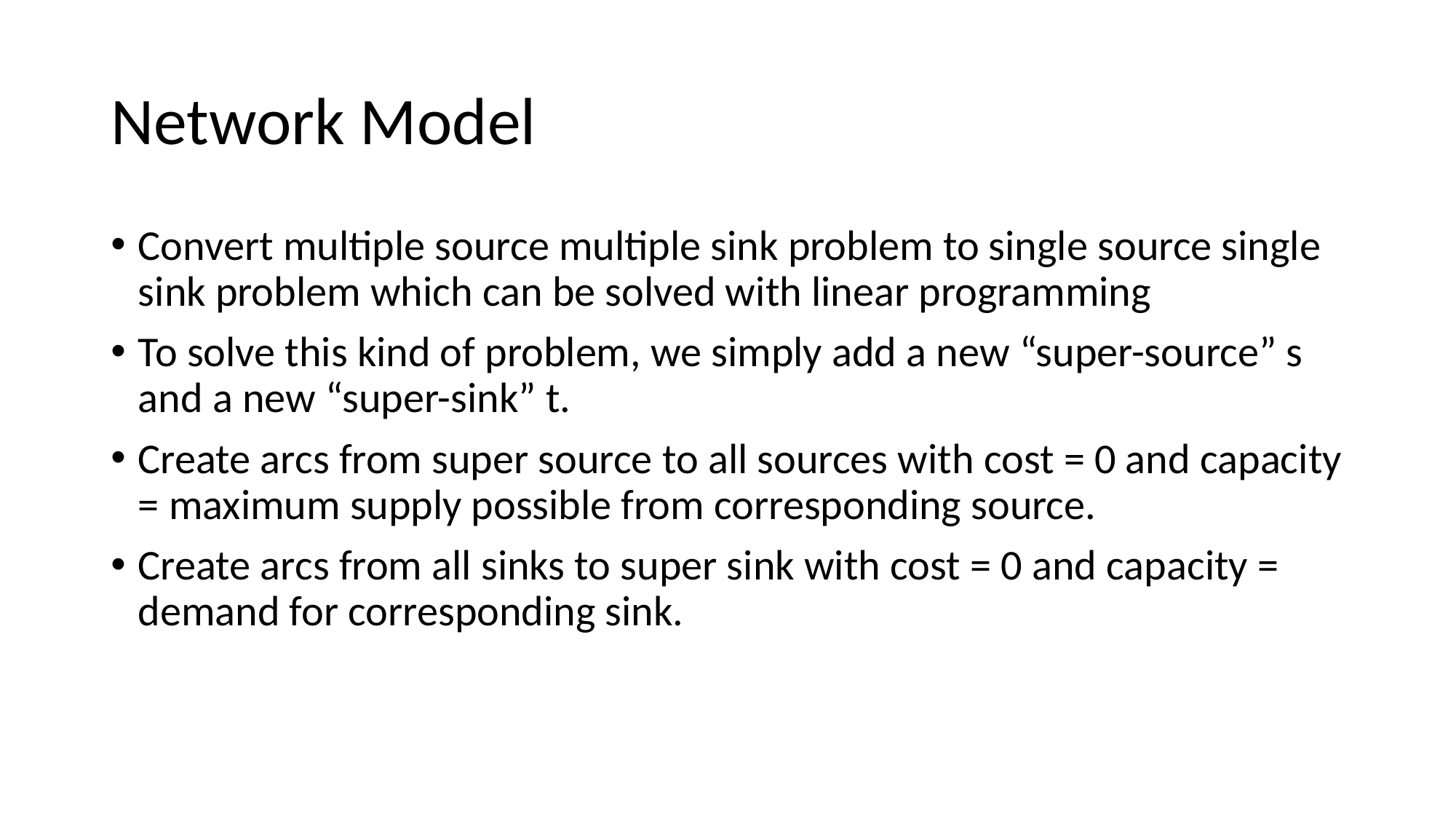

# Network Model
Convert multiple source multiple sink problem to single source single sink problem which can be solved with linear programming
To solve this kind of problem, we simply add a new “super-source” s and a new “super-sink” t.
Create arcs from super source to all sources with cost = 0 and capacity = maximum supply possible from corresponding source.
Create arcs from all sinks to super sink with cost = 0 and capacity = demand for corresponding sink.